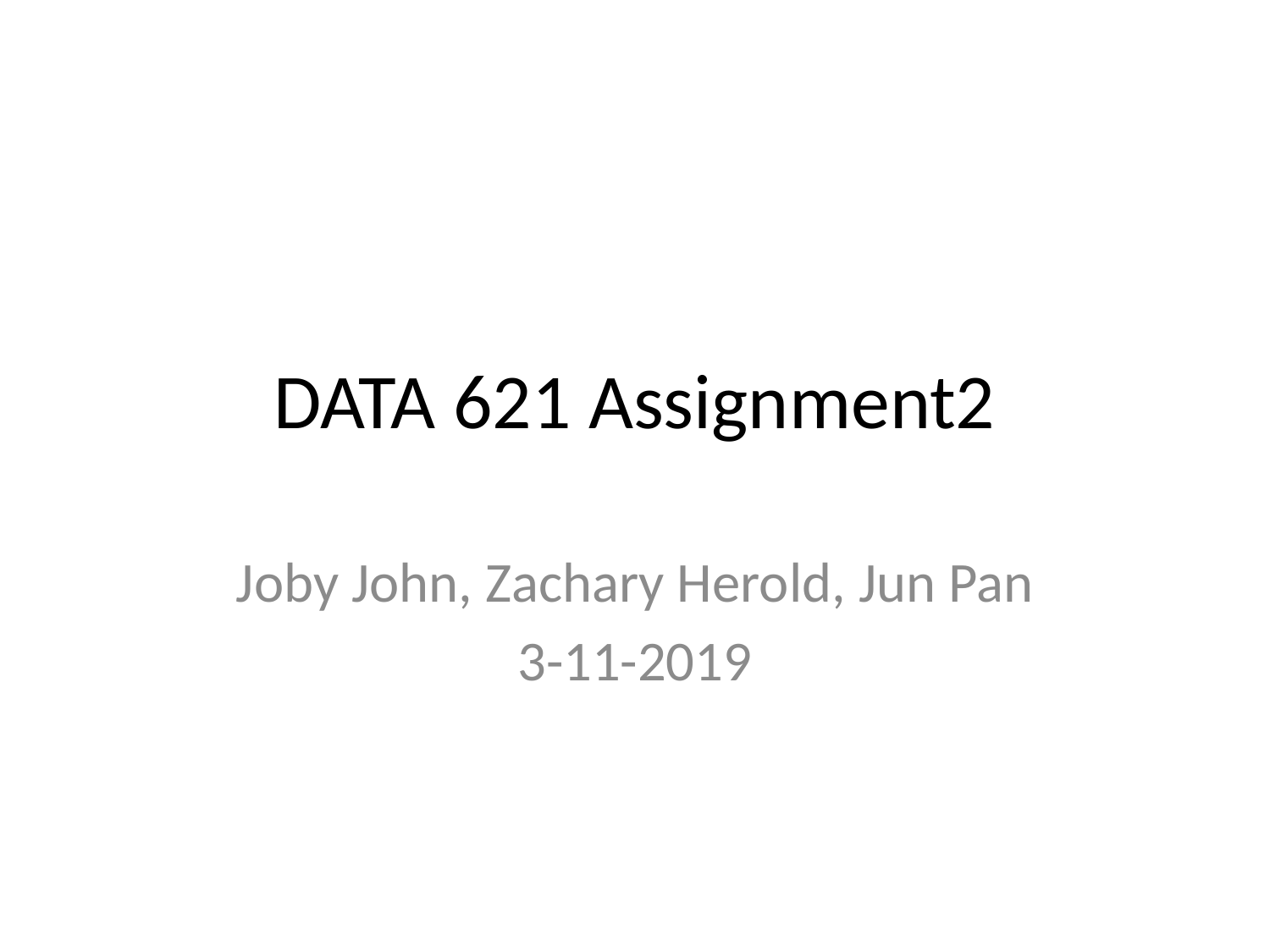

# DATA 621 Assignment2
Joby John, Zachary Herold, Jun Pan
3-11-2019